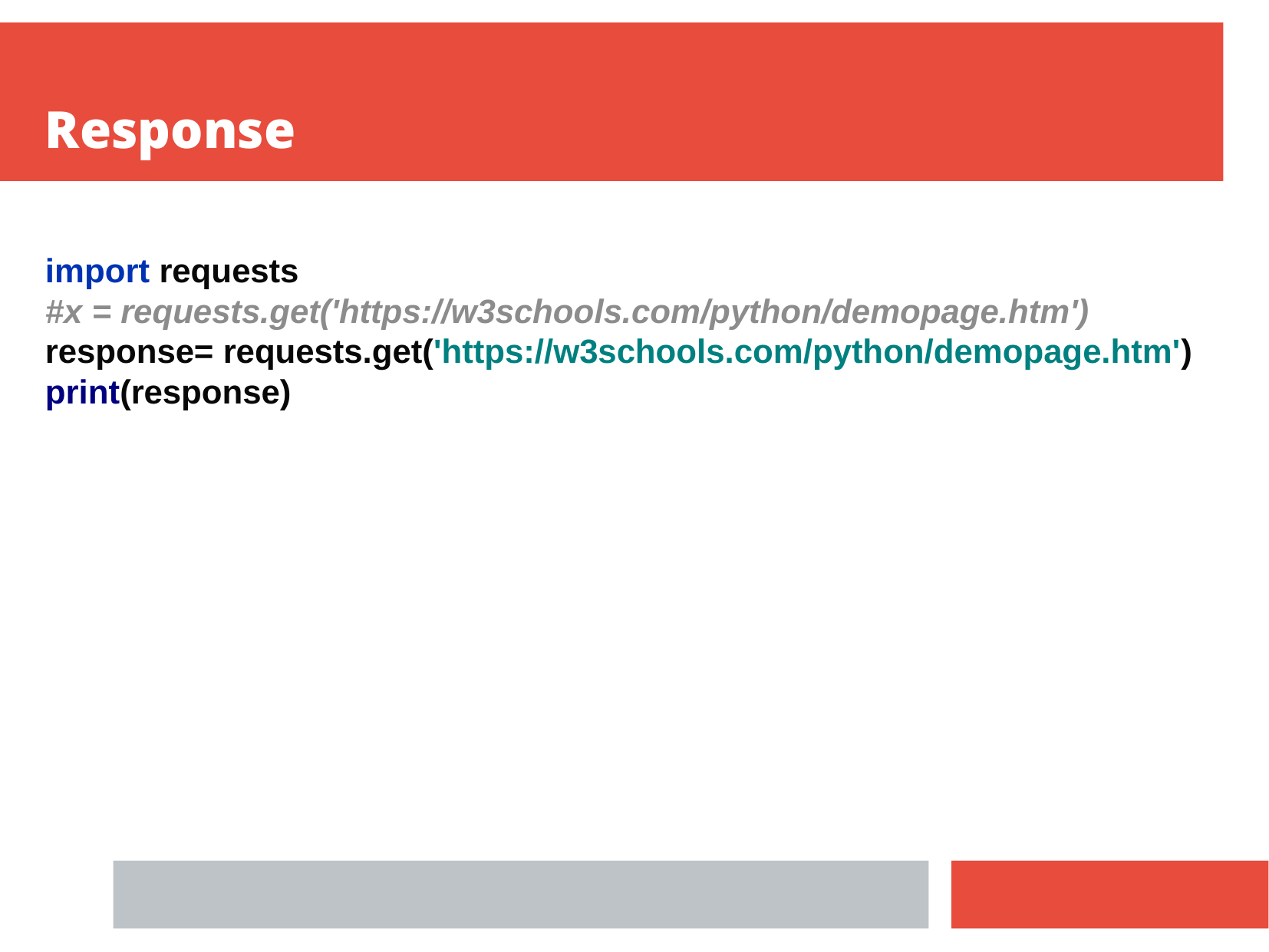

Response
import requests
#x = requests.get('https://w3schools.com/python/demopage.htm')
response= requests.get('https://w3schools.com/python/demopage.htm')
print(response)